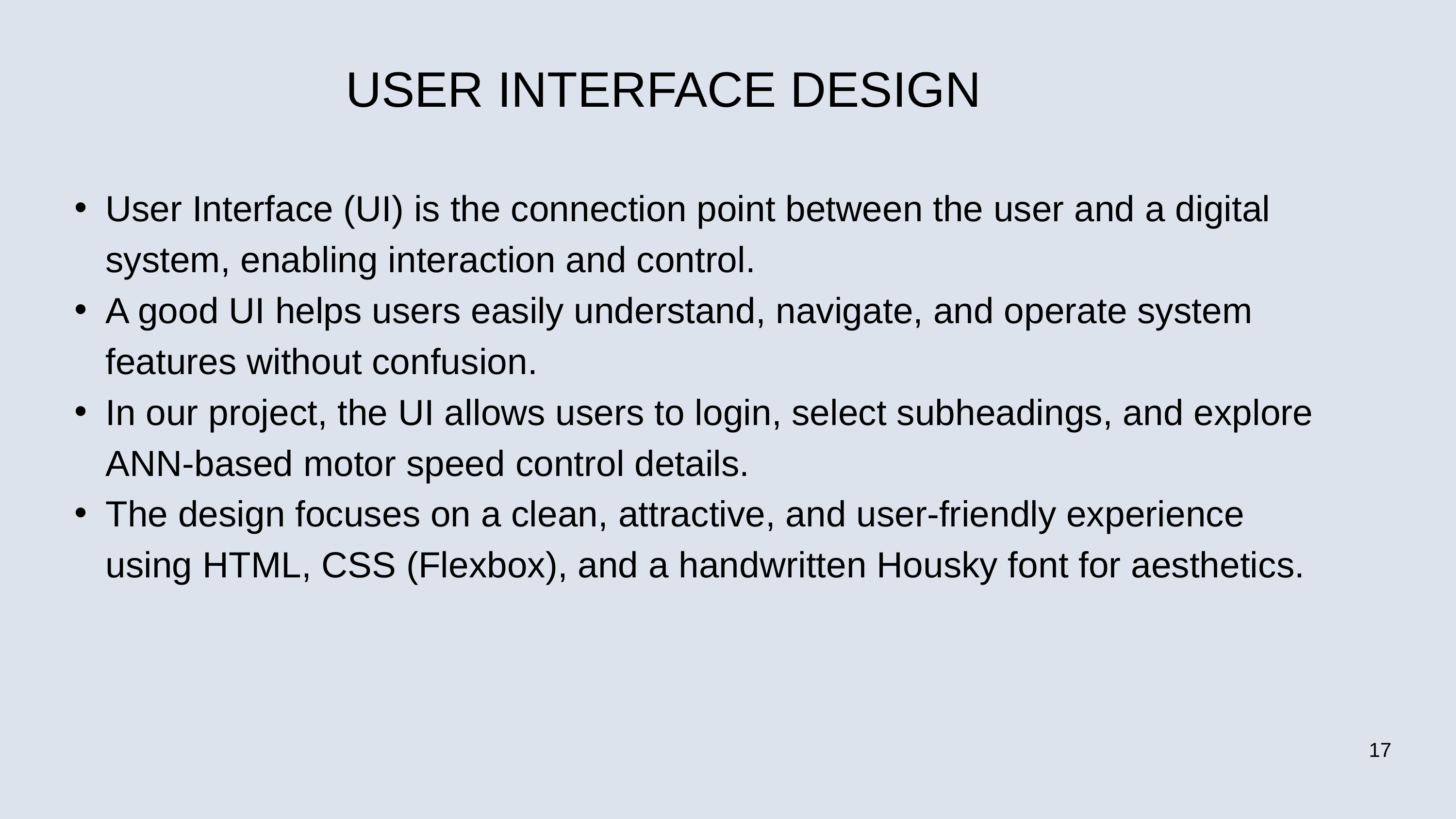

USER INTERFACE DESIGN
User Interface (UI) is the connection point between the user and a digital system, enabling interaction and control.
A good UI helps users easily understand, navigate, and operate system features without confusion.
In our project, the UI allows users to login, select subheadings, and explore ANN-based motor speed control details.
The design focuses on a clean, attractive, and user-friendly experience using HTML, CSS (Flexbox), and a handwritten Housky font for aesthetics.

17